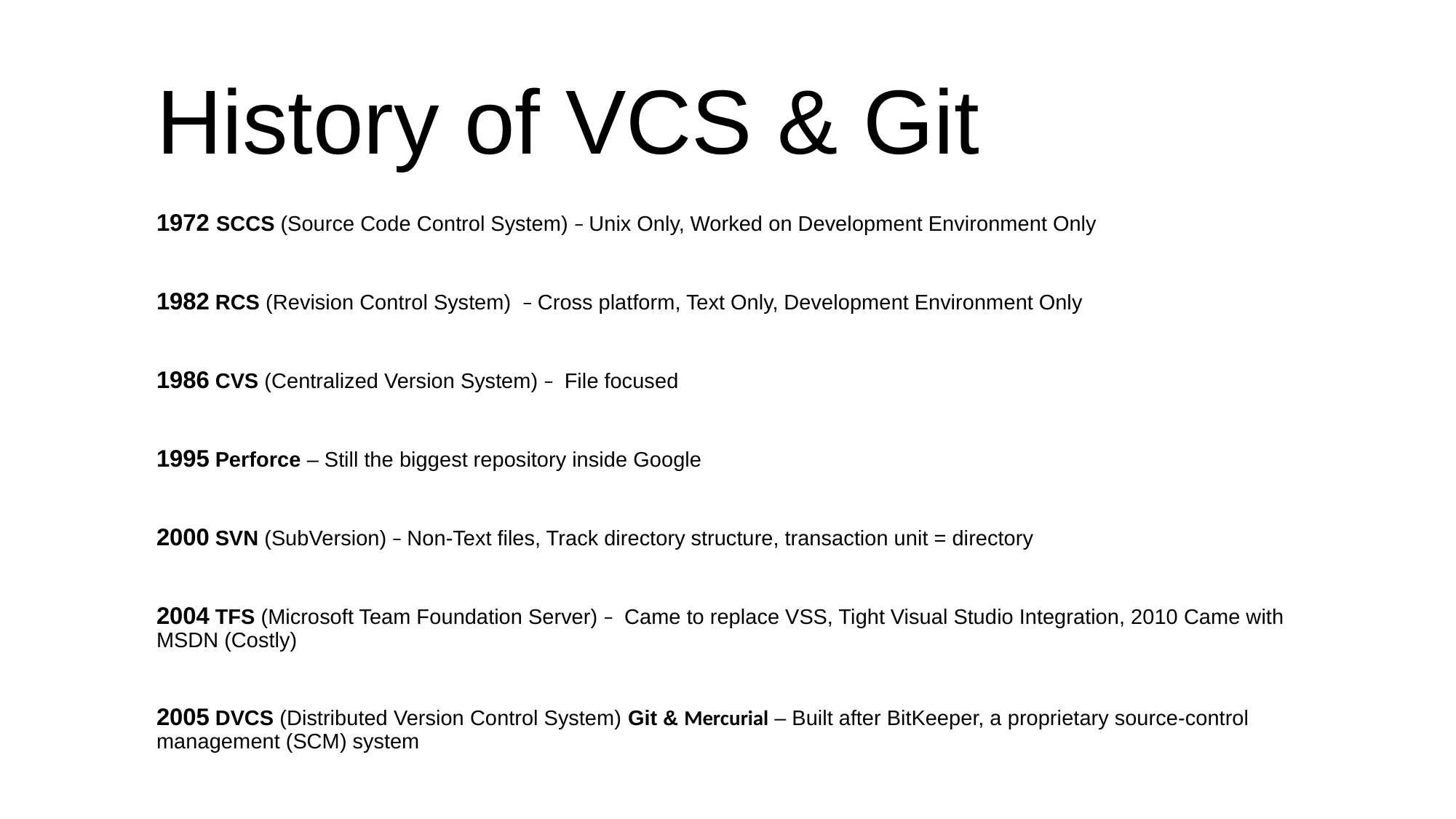

History of VCS & Git
1972 SCCS (Source Code Control System) – Unix Only, Worked on Development Environment Only

1982 RCS (Revision Control System)  – Cross platform, Text Only, Development Environment Only

1986 CVS (Centralized Version System) –  File focused

1995 Perforce – Still the biggest repository inside Google

2000 SVN (SubVersion) – Non-Text files, Track directory structure, transaction unit = directory

2004 TFS (Microsoft Team Foundation Server) –  Came to replace VSS, Tight Visual Studio Integration, 2010 Came with MSDN (Costly)

2005 DVCS (Distributed Version Control System) Git & Mercurial – Built after BitKeeper, a proprietary source-control management (SCM) system